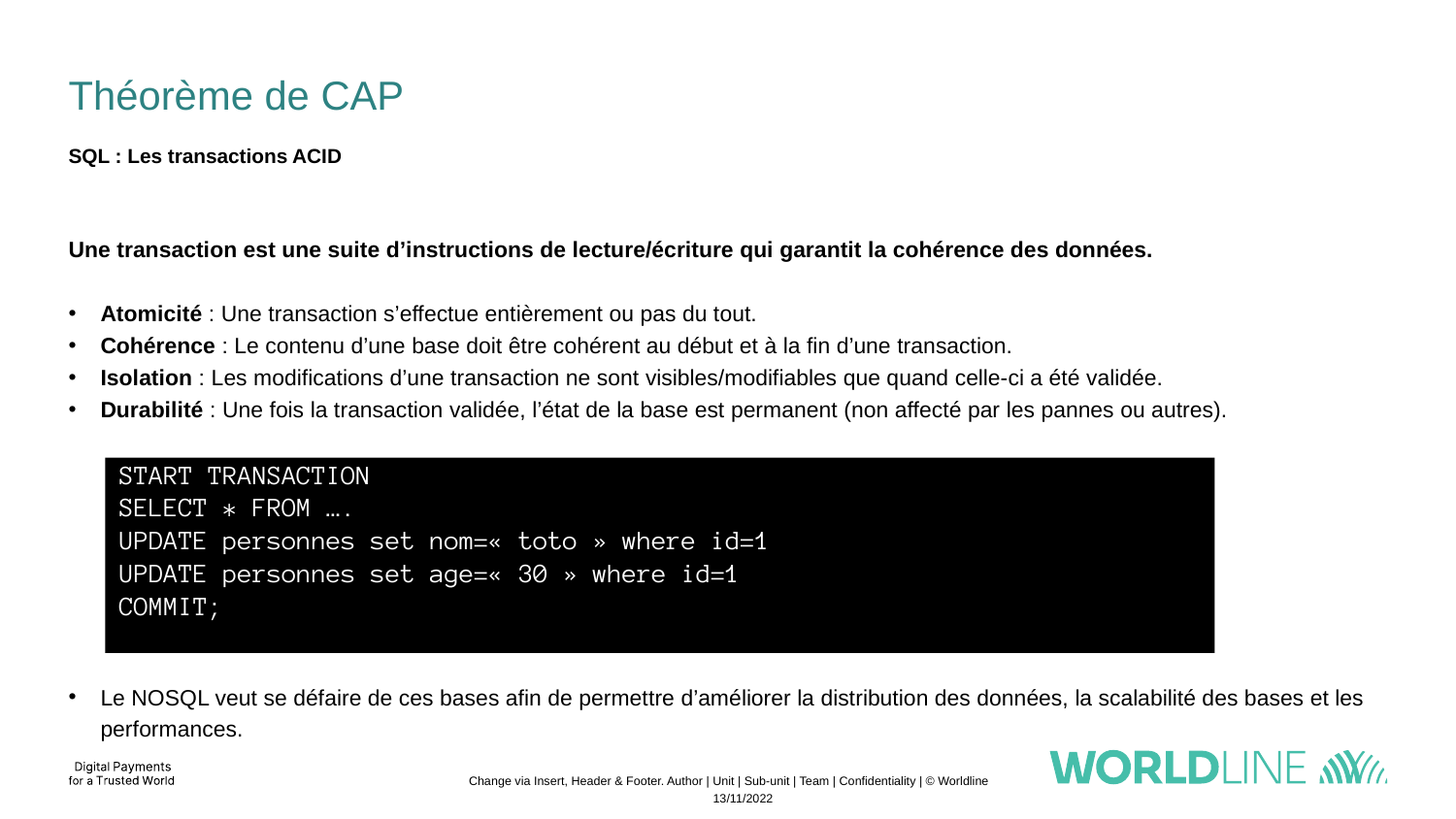

# Théorème de CAP
SQL : Les transactions ACID
Une transaction est une suite d’instructions de lecture/écriture qui garantit la cohérence des données.

Atomicité : Une transaction s’effectue entièrement ou pas du tout.
Cohérence : Le contenu d’une base doit être cohérent au début et à la fin d’une transaction.
Isolation : Les modifications d’une transaction ne sont visibles/modifiables que quand celle-ci a été validée.
Durabilité : Une fois la transaction validée, l’état de la base est permanent (non affecté par les pannes ou autres).

Le NOSQL veut se défaire de ces bases afin de permettre d’améliorer la distribution des données, la scalabilité des bases et les performances.

START TRANSACTION
SELECT * FROM ….
UPDATE personnes set nom=« toto » where id=1
UPDATE personnes set age=« 30 » where id=1
COMMIT;

Change via Insert, Header & Footer. Author | Unit | Sub-unit | Team | Confidentiality | © Worldline
13/11/2022